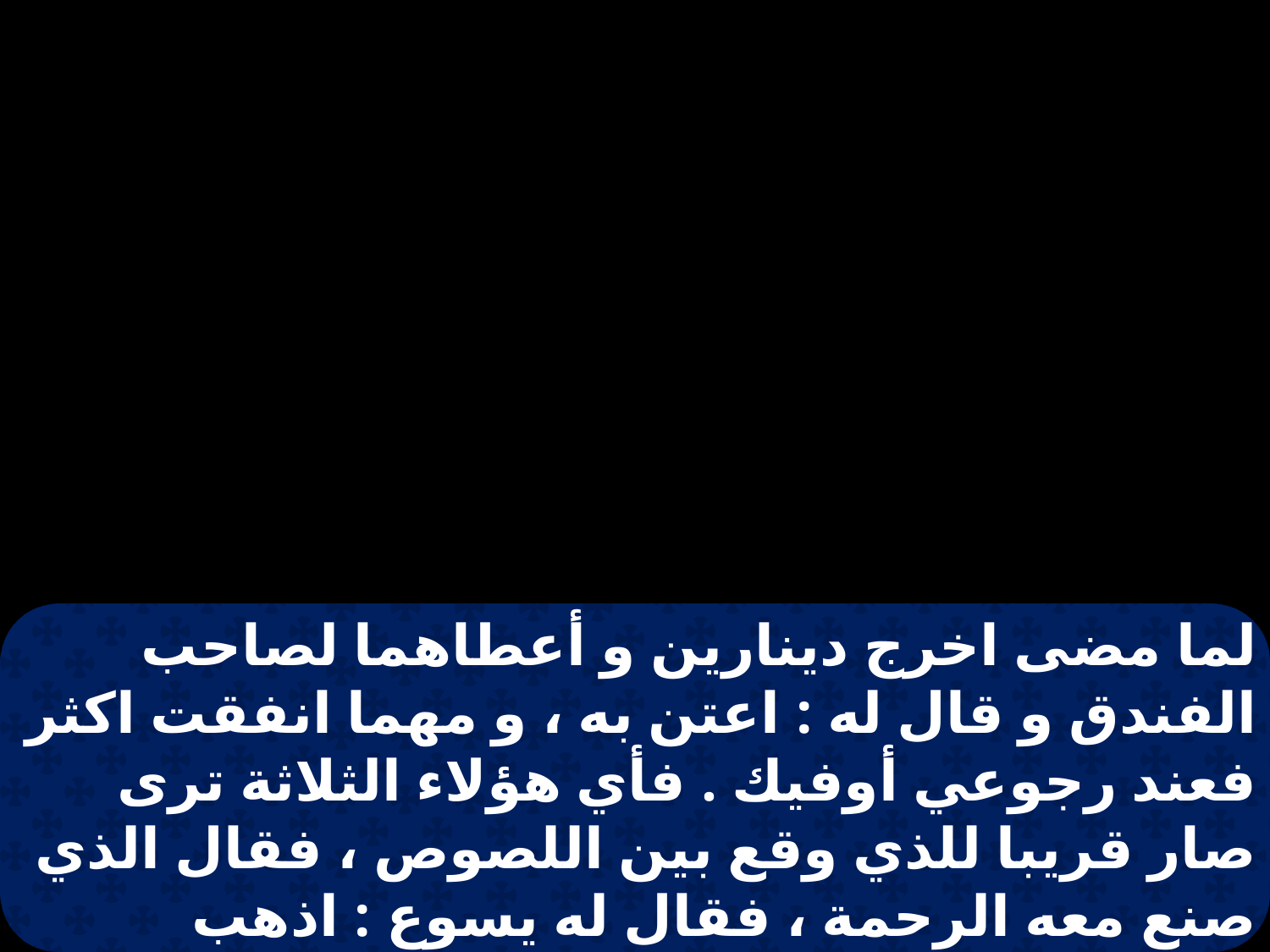

لما مضى اخرج دينارين و أعطاهما لصاحب الفندق و قال له : اعتن به ، و مهما انفقت اكثر فعند رجوعي أوفيك . فأي هؤلاء الثلاثة ترى صار قريبا للذي وقع بين اللصوص ، فقال الذي صنع معه الرحمة ، فقال له يسوع : اذهب